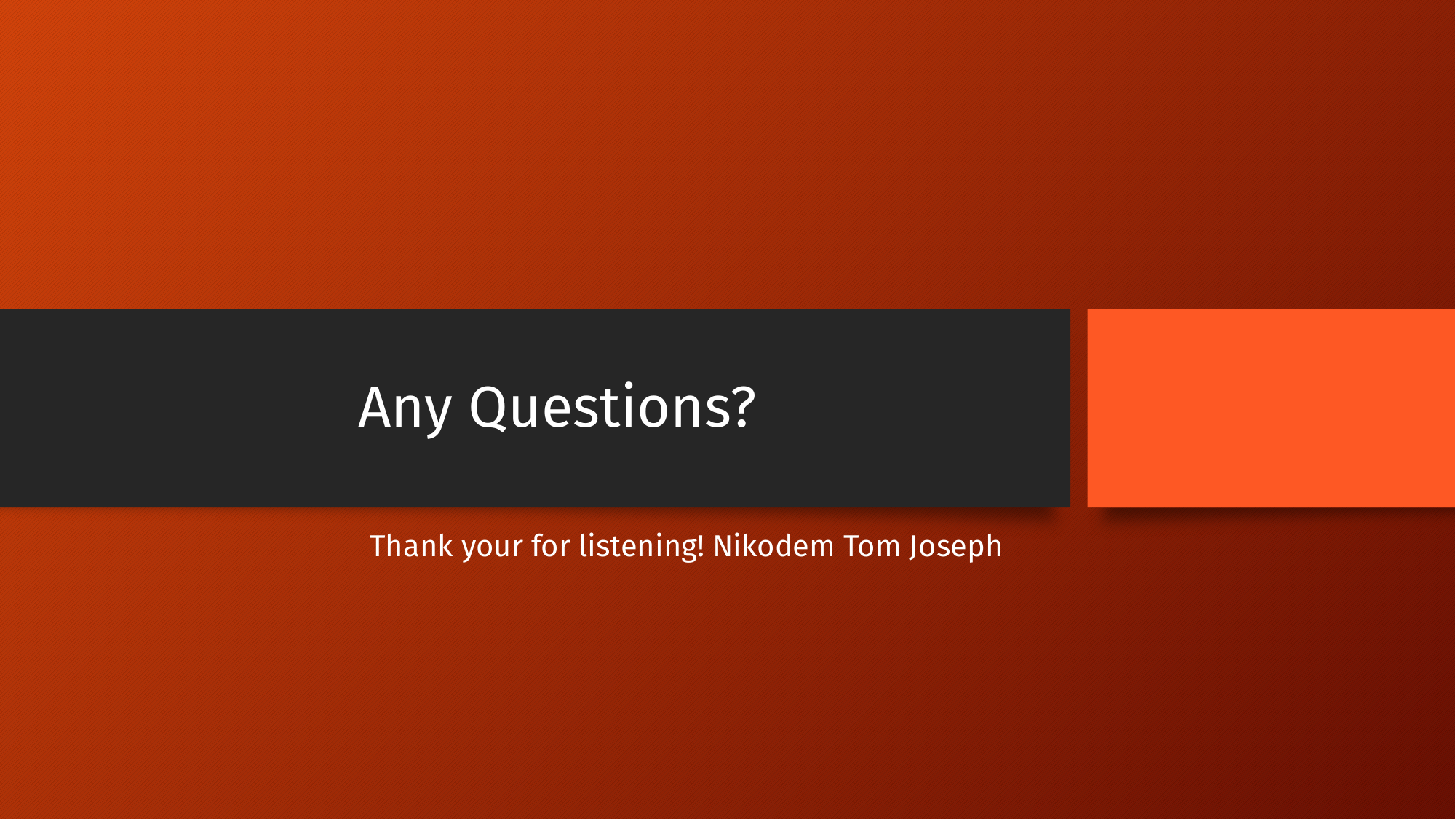

# Any Questions?
 Thank your for listening! Nikodem Tom Joseph